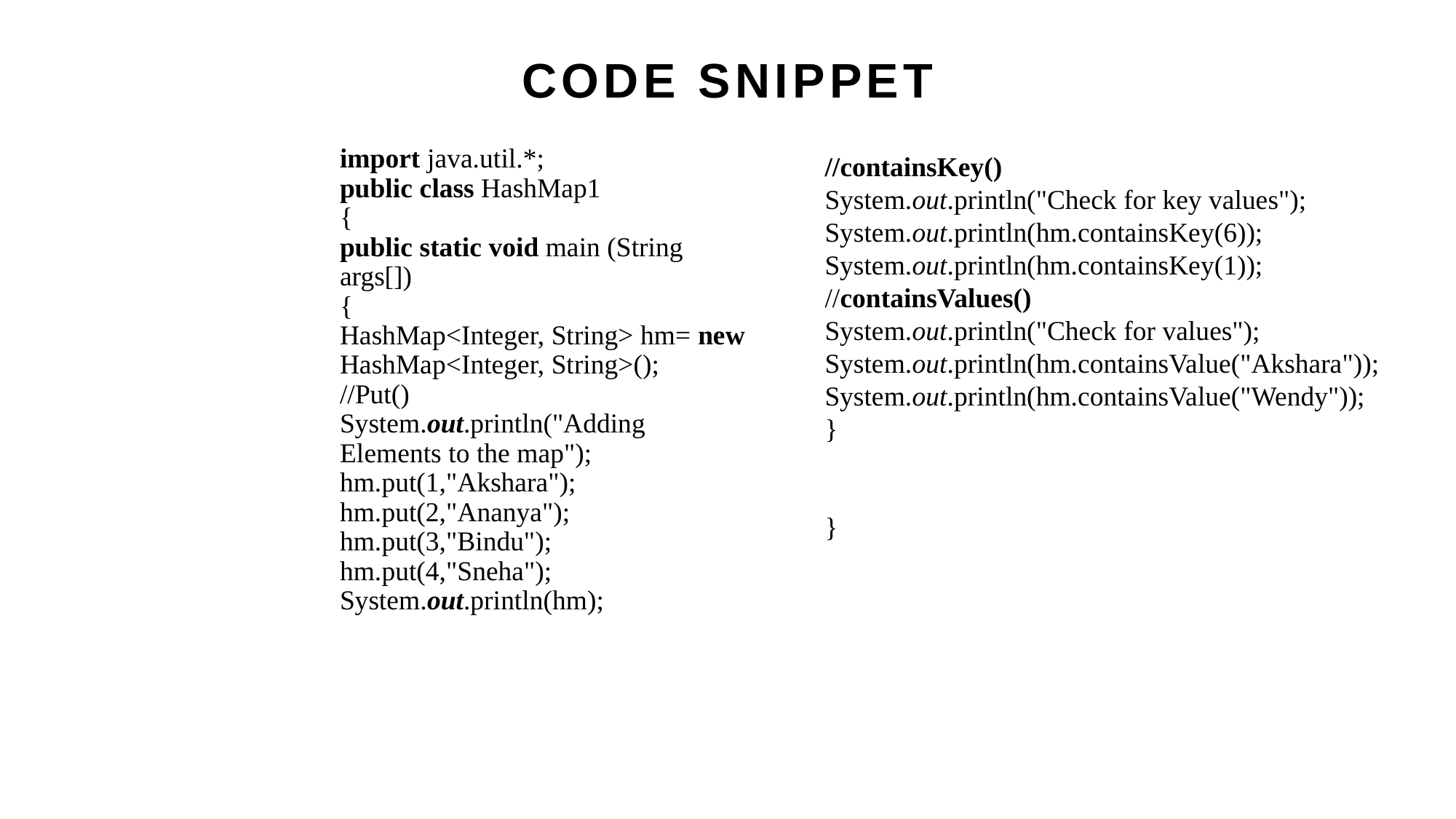

# Code snippet
import java.util.*;
public class HashMap1
{
public static void main (String args[])
{
HashMap<Integer, String> hm= new HashMap<Integer, String>();
//Put()
System.out.println("Adding Elements to the map");
hm.put(1,"Akshara");
hm.put(2,"Ananya");
hm.put(3,"Bindu");
hm.put(4,"Sneha");
System.out.println(hm);

//containsKey()
System.out.println("Check for key values");
System.out.println(hm.containsKey(6));
System.out.println(hm.containsKey(1));
//containsValues()
System.out.println("Check for values");
System.out.println(hm.containsValue("Akshara"));
System.out.println(hm.containsValue("Wendy"));
}

}
13